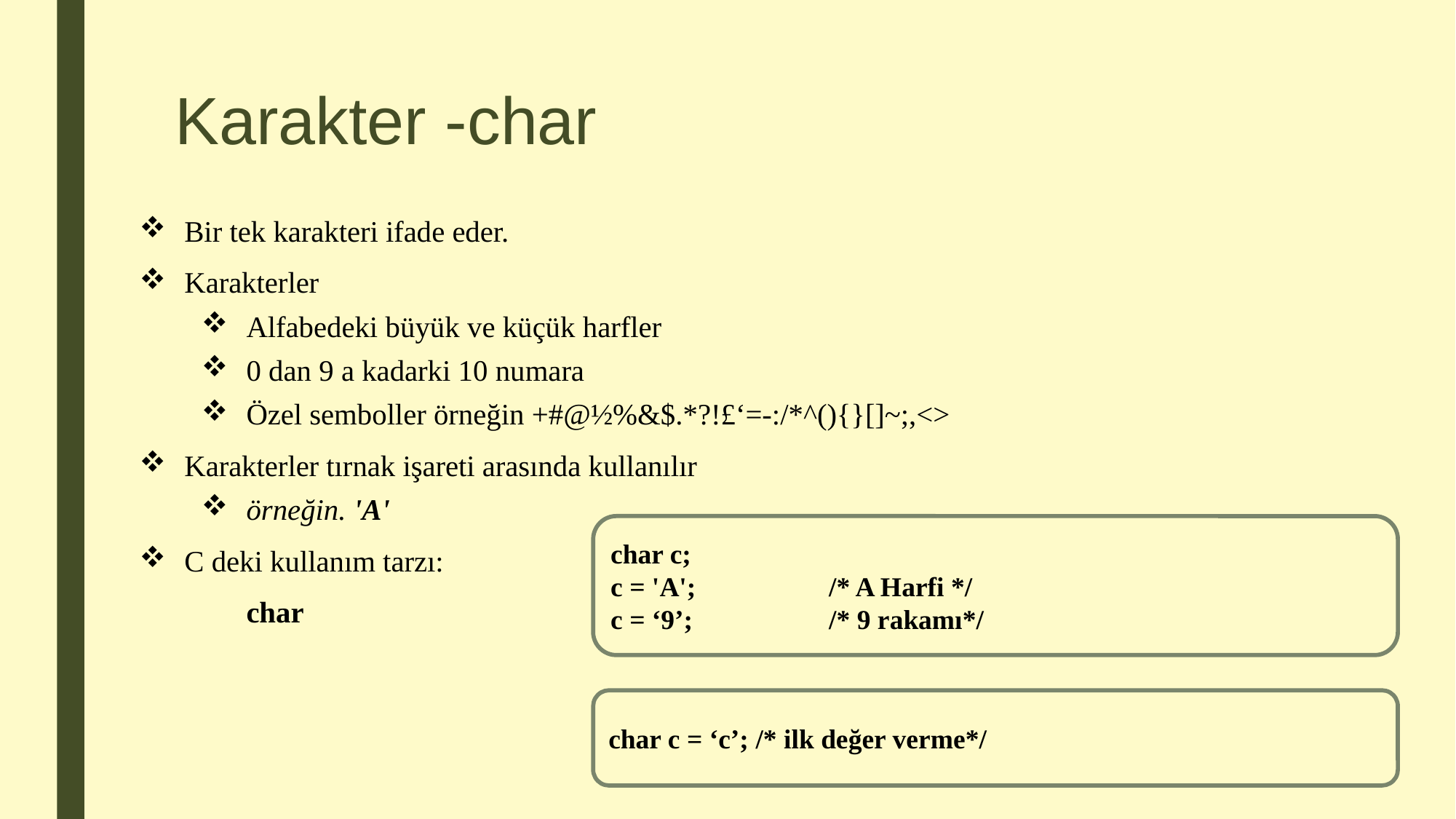

# Karakter -char
Bir tek karakteri ifade eder.
Karakterler
Alfabedeki büyük ve küçük harfler
0 dan 9 a kadarki 10 numara
Özel semboller örneğin +#@½%&$.*?!£‘=-:/*^(){}[]~;,<>
Karakterler tırnak işareti arasında kullanılır
örneğin. 'A'
C deki kullanım tarzı:
		char
char c;
c = 'A';  		/* A Harfi */
c = ‘9’;  		/* 9 rakamı*/
char c = ‘c’; /* ilk değer verme*/